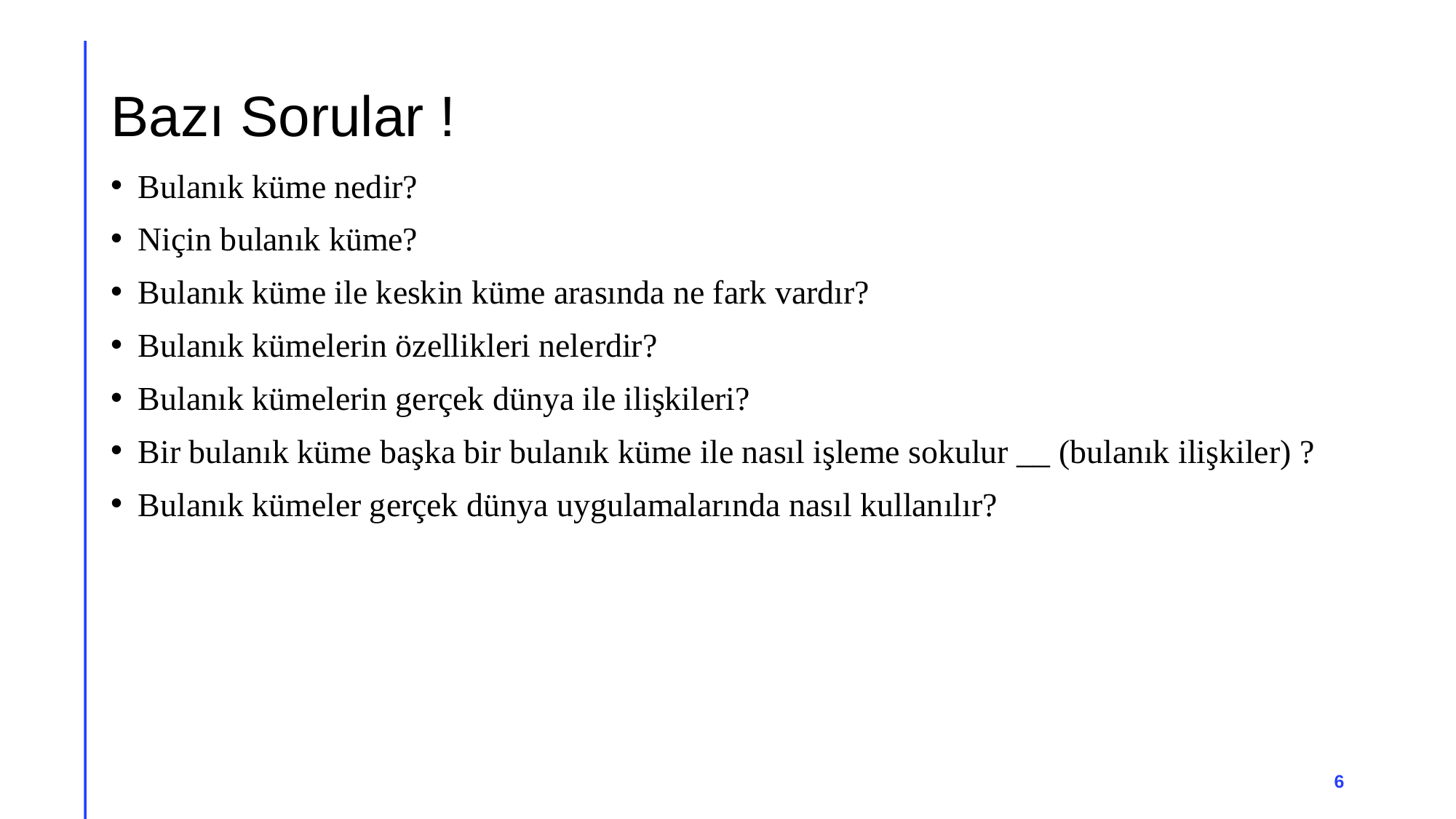

# Bazı Sorular !
Bulanık küme nedir?
Niçin bulanık küme?
Bulanık küme ile keskin küme arasında ne fark vardır?
Bulanık kümelerin özellikleri nelerdir?
Bulanık kümelerin gerçek dünya ile ilişkileri?
Bir bulanık küme başka bir bulanık küme ile nasıl işleme sokulur __ (bulanık ilişkiler) ?
Bulanık kümeler gerçek dünya uygulamalarında nasıl kullanılır?
6